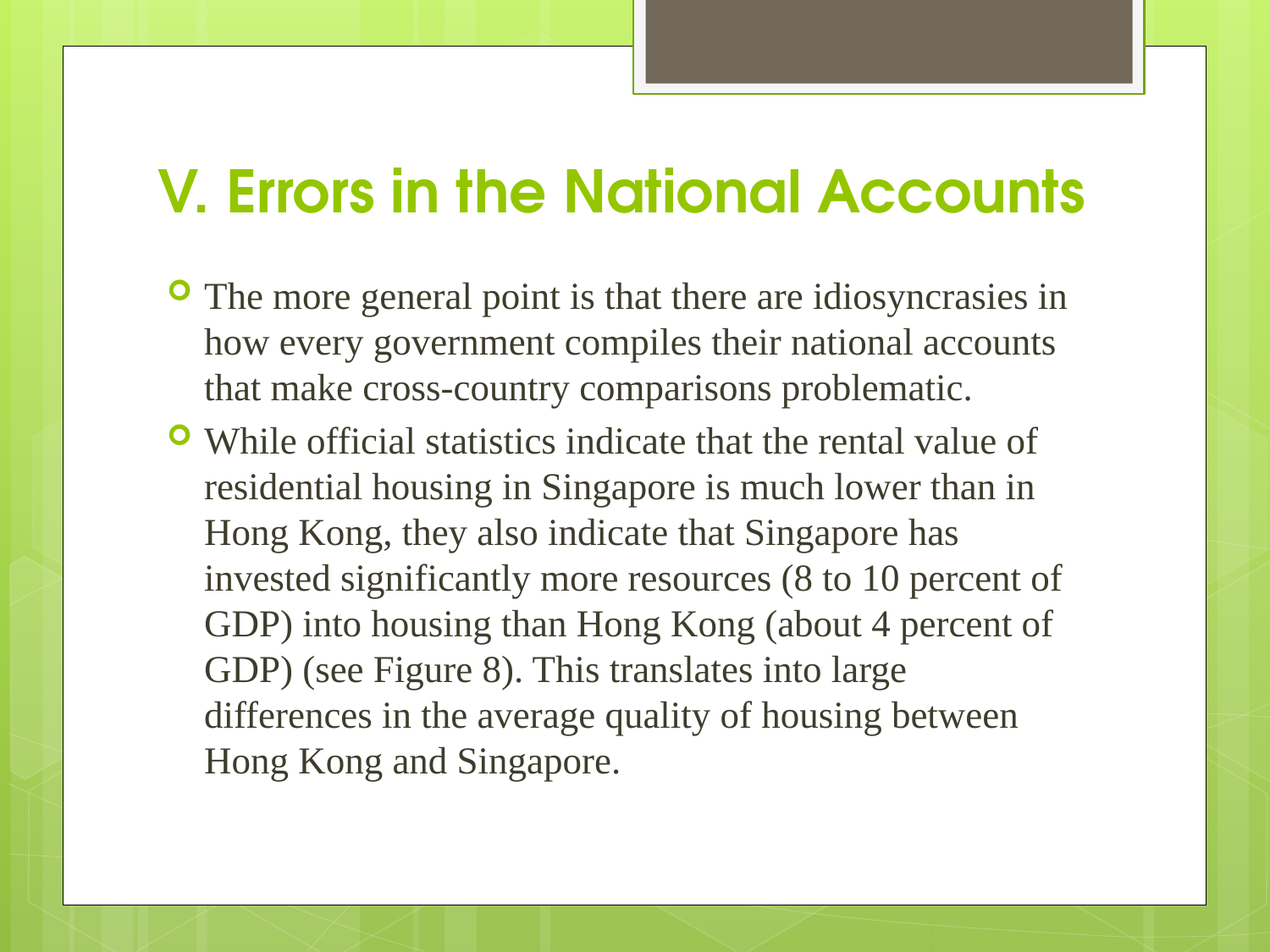

# V. Errors in the National Accounts
The more general point is that there are idiosyncrasies in how every government compiles their national accounts that make cross-country comparisons problematic.
While official statistics indicate that the rental value of residential housing in Singapore is much lower than in Hong Kong, they also indicate that Singapore has invested significantly more resources (8 to 10 percent of GDP) into housing than Hong Kong (about 4 percent of GDP) (see Figure 8). This translates into large differences in the average quality of housing between Hong Kong and Singapore.